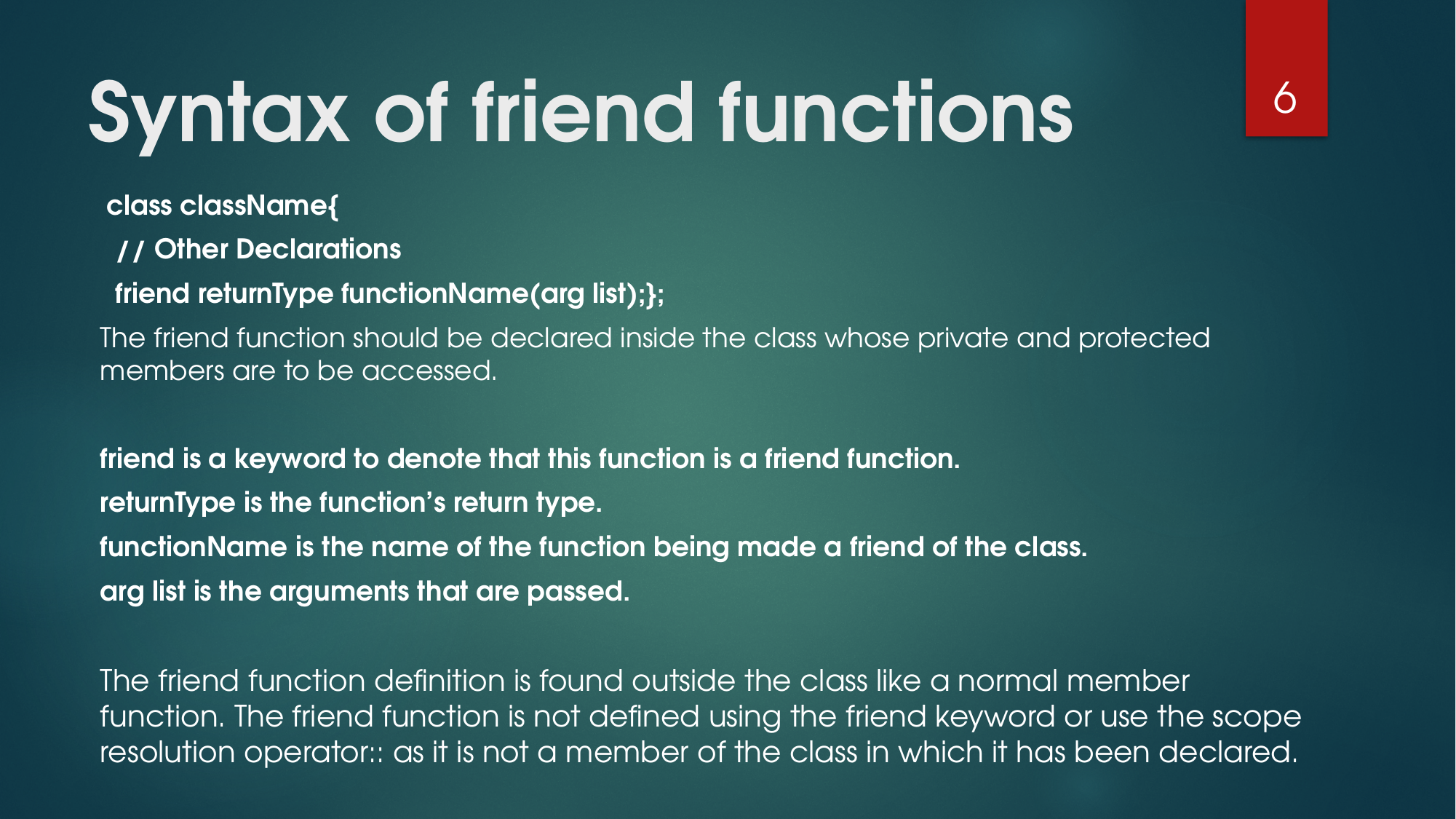

6
# Syntax of friend functions
 class className{
  // Other Declarations
  friend returnType functionName(arg list);};
The friend function should be declared inside the class whose private and protected members are to be accessed.

friend is a keyword to denote that this function is a friend function.
returnType is the function’s return type.
functionName is the name of the function being made a friend of the class.
arg list is the arguments that are passed.

The friend function definition is found outside the class like a normal member function. The friend function is not defined using the friend keyword or use the scope resolution operator:: as it is not a member of the class in which it has been declared.